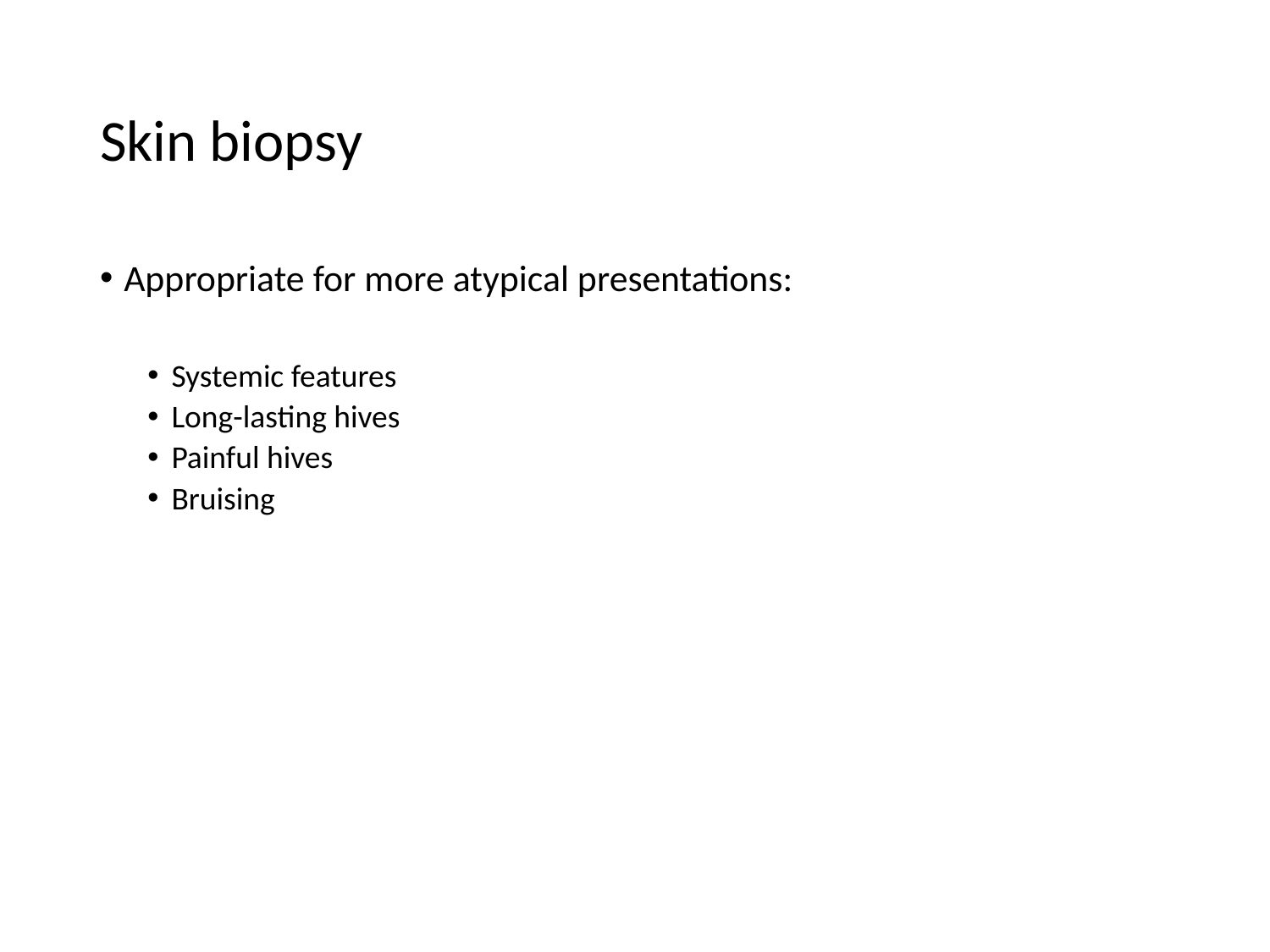

# Skin biopsy
Appropriate for more atypical presentations:

Systemic features
Long-lasting hives
Painful hives
Bruising